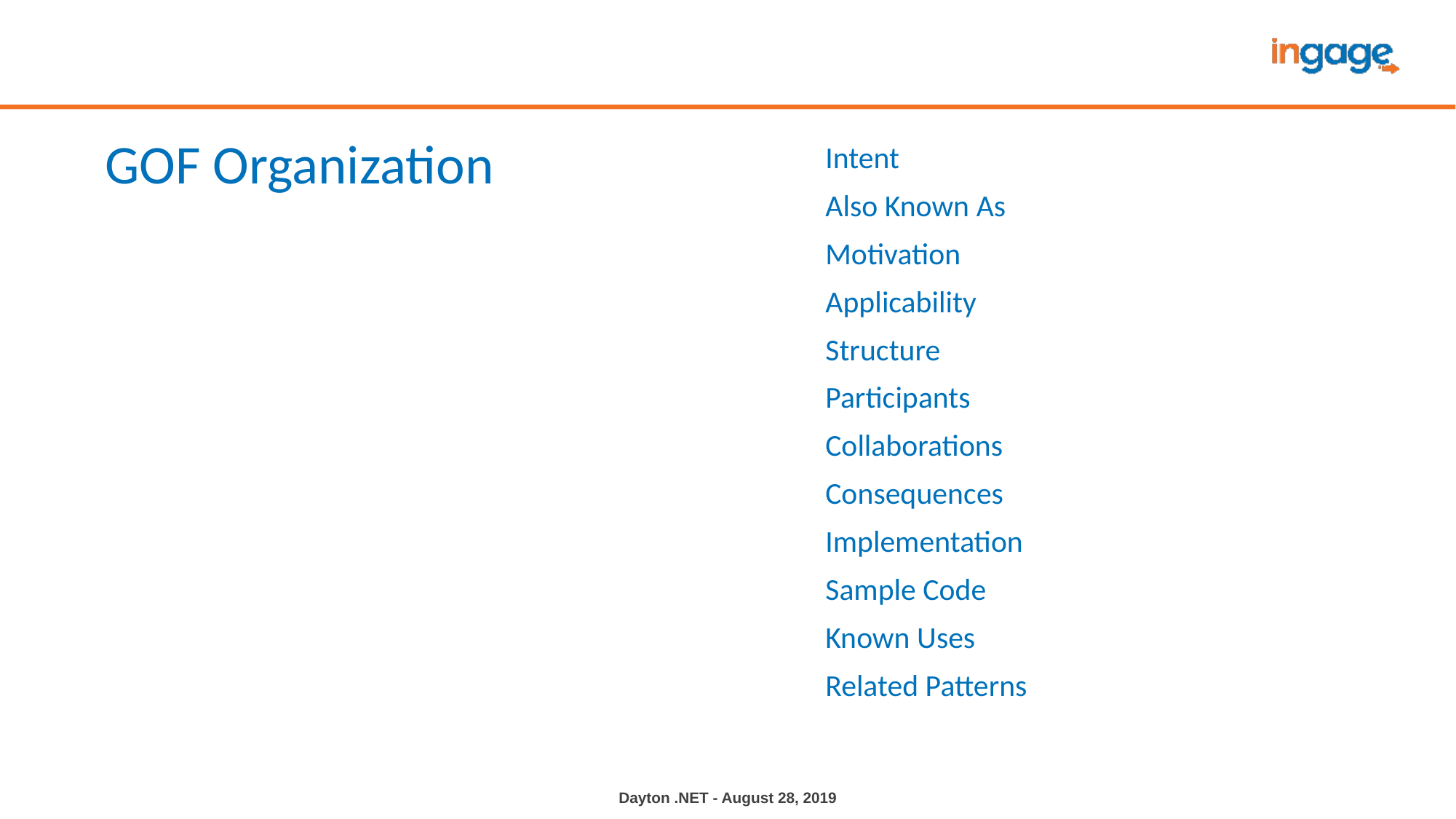

GOF Organization
Intent
Also Known As
Motivation
Applicability
Structure
Participants
Collaborations
Consequences
Implementation
Sample Code
Known Uses
Related Patterns
Dayton .NET - August 28, 2019